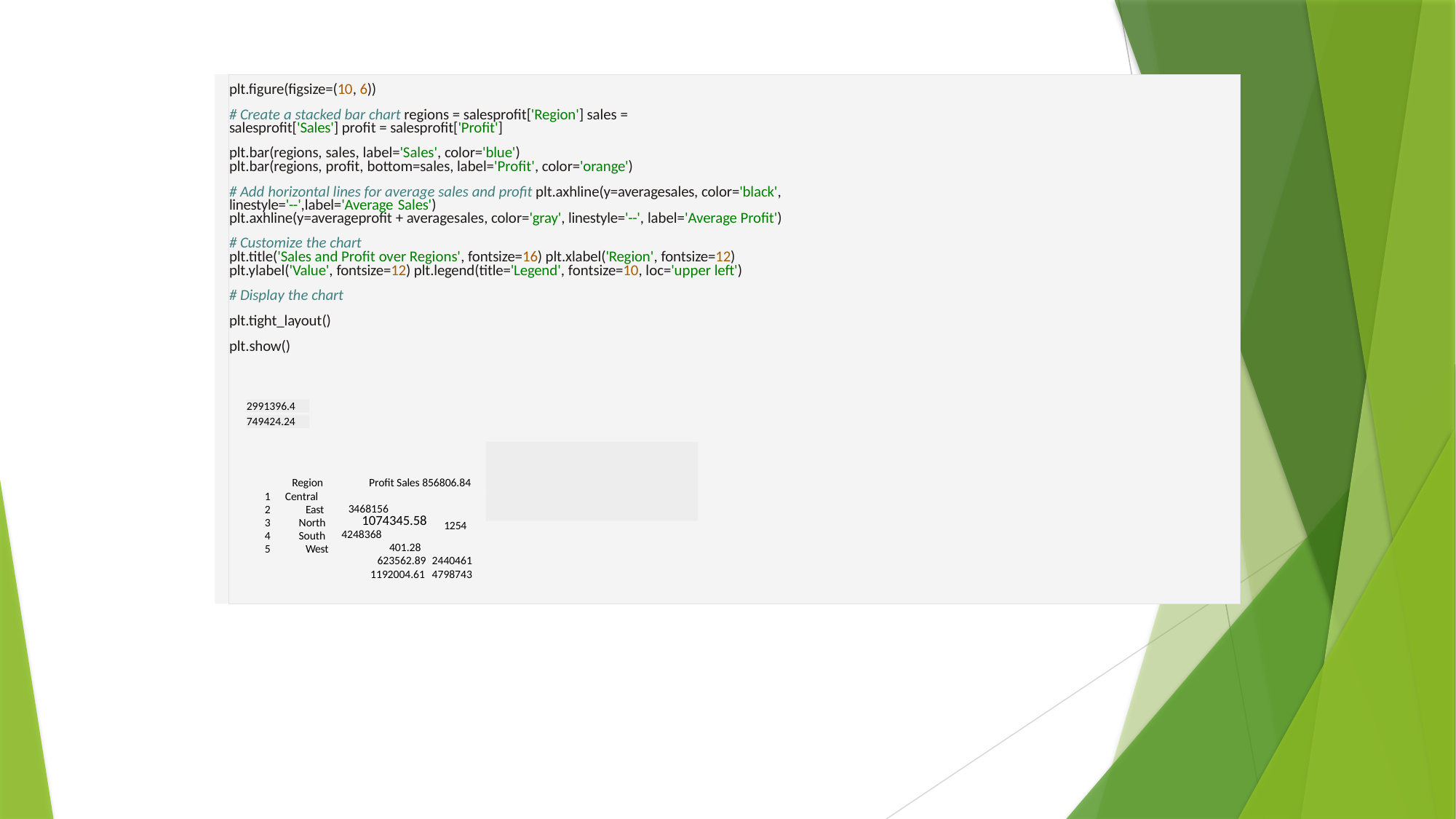

plt.figure(figsize=(10, 6))
# Create a stacked bar chart regions = salesprofit['Region'] sales = salesprofit['Sales'] profit = salesprofit['Profit']
plt.bar(regions, sales, label='Sales', color='blue')
plt.bar(regions, profit, bottom=sales, label='Profit', color='orange')
# Add horizontal lines for average sales and profit plt.axhline(y=averagesales, color='black', linestyle='--',label='Average Sales')
plt.axhline(y=averageprofit + averagesales, color='gray', linestyle='--', label='Average Profit')
# Customize the chart
plt.title('Sales and Profit over Regions', fontsize=16) plt.xlabel('Region', fontsize=12)
plt.ylabel('Value', fontsize=12) plt.legend(title='Legend', fontsize=10, loc='upper left')
# Display the chart
plt.tight_layout()
plt.show()
2991396.4
749424.24

Profit Sales 856806.84	3468156
1074345.58	4248368
401.28
623562.89	2440461
1192004.61	4798743
Region
Central
East
North
South
West
Sales

1254